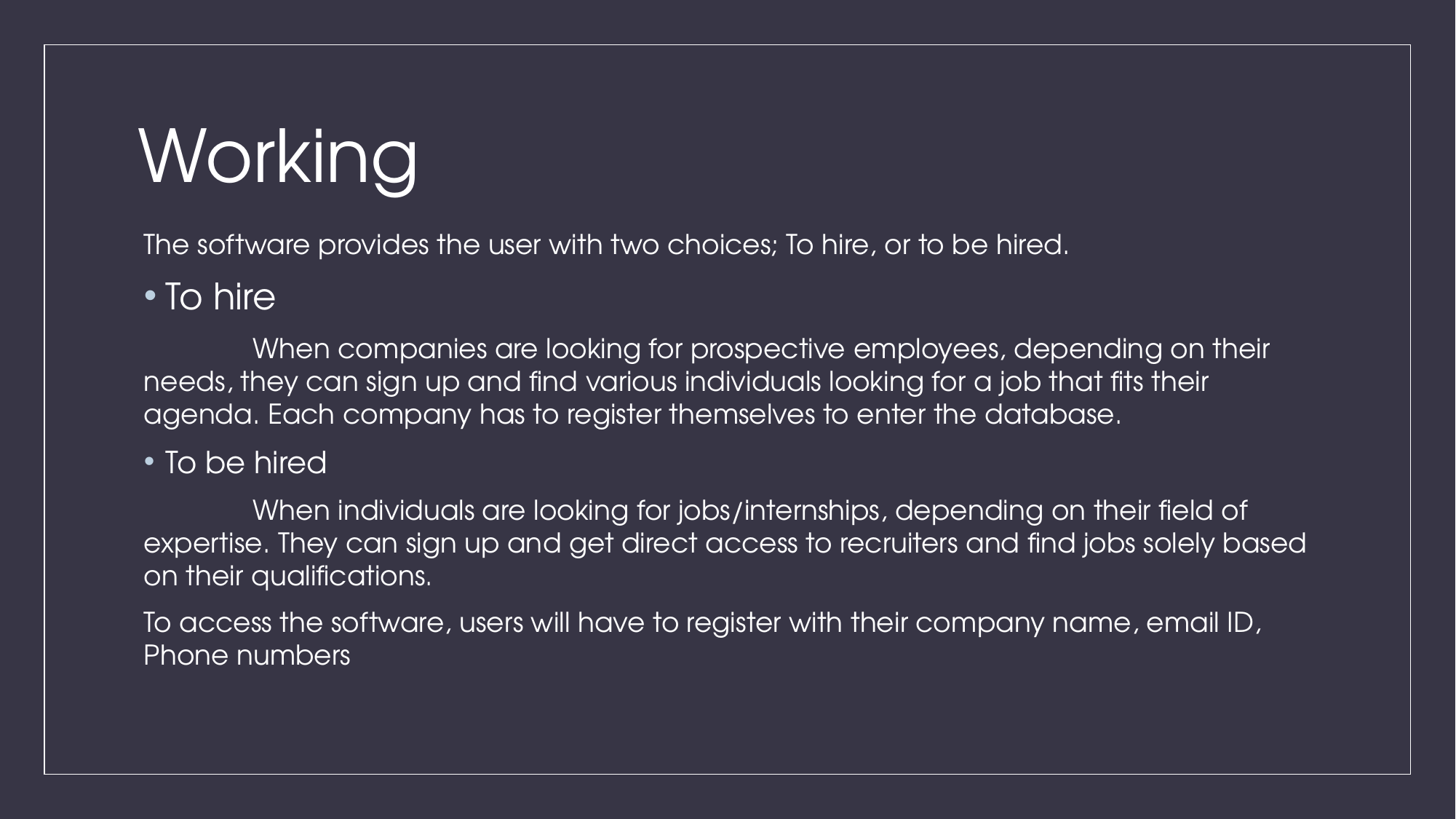

# Working
The software provides the user with two choices; To hire, or to be hired.
To hire
	When companies are looking for prospective employees, depending on their needs, they can sign up and find various individuals looking for a job that fits their agenda. Each company has to register themselves to enter the database.
To be hired
	When individuals are looking for jobs/internships, depending on their field of expertise. They can sign up and get direct access to recruiters and find jobs solely based on their qualifications.
To access the software, users will have to register with their company name, email ID, Phone numbers